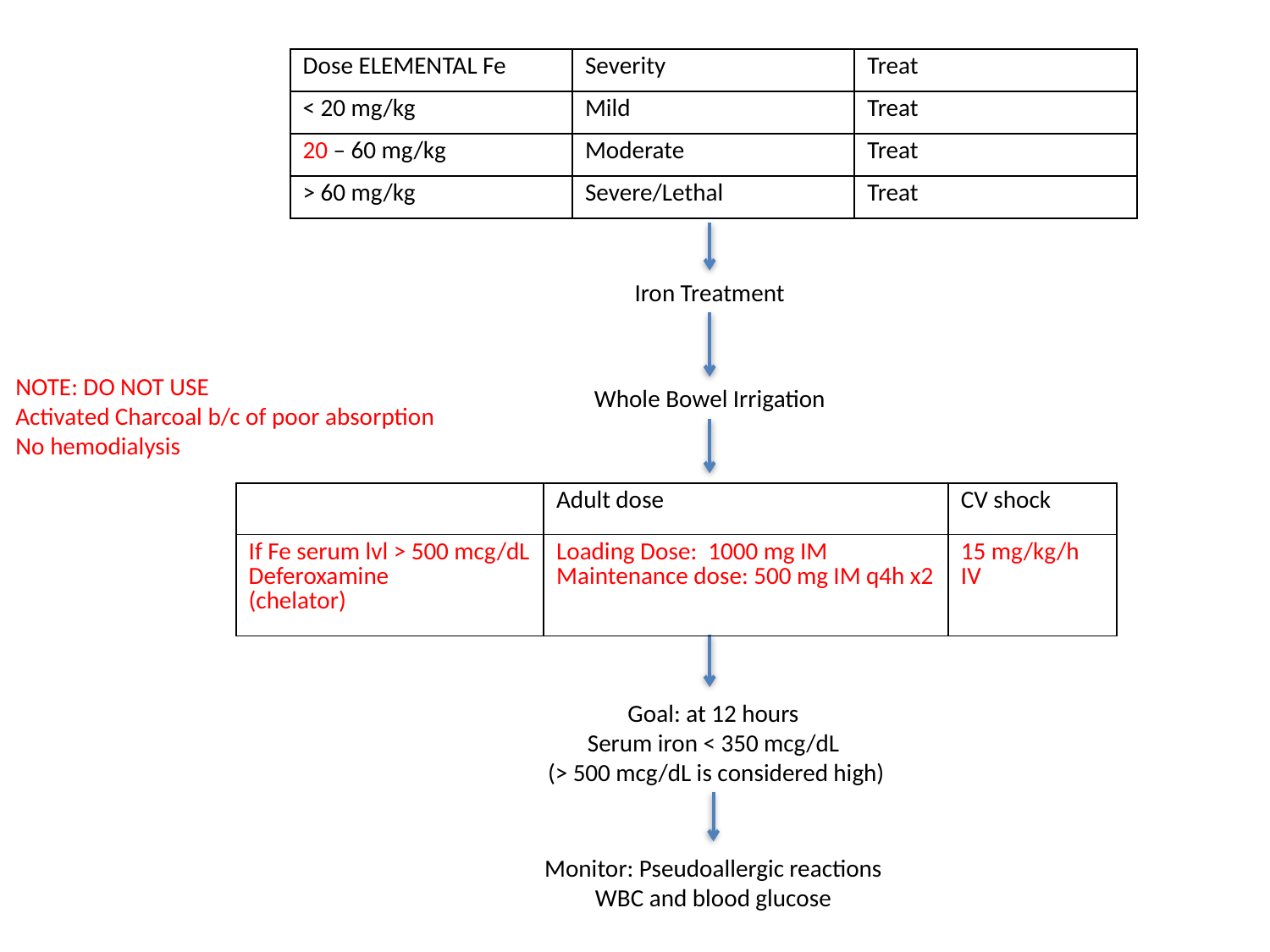

| Dose ELEMENTAL Fe | Severity | Treat |
| --- | --- | --- |
| < 20 mg/kg | Mild | Treat |
| 20 – 60 mg/kg | Moderate | Treat |
| > 60 mg/kg | Severe/Lethal | Treat |
Iron Treatment
NOTE: DO NOT USE
Activated Charcoal b/c of poor absorption
No hemodialysis
Whole Bowel Irrigation
|  | Adult dose | CV shock |
| --- | --- | --- |
| If Fe serum lvl > 500 mcg/dL Deferoxamine (chelator) | Loading Dose: 1000 mg IM Maintenance dose: 500 mg IM q4h x2 | 15 mg/kg/h IV |
Goal: at 12 hours
Serum iron < 350 mcg/dL
 (> 500 mcg/dL is considered high)
Monitor: Pseudoallergic reactions
WBC and blood glucose